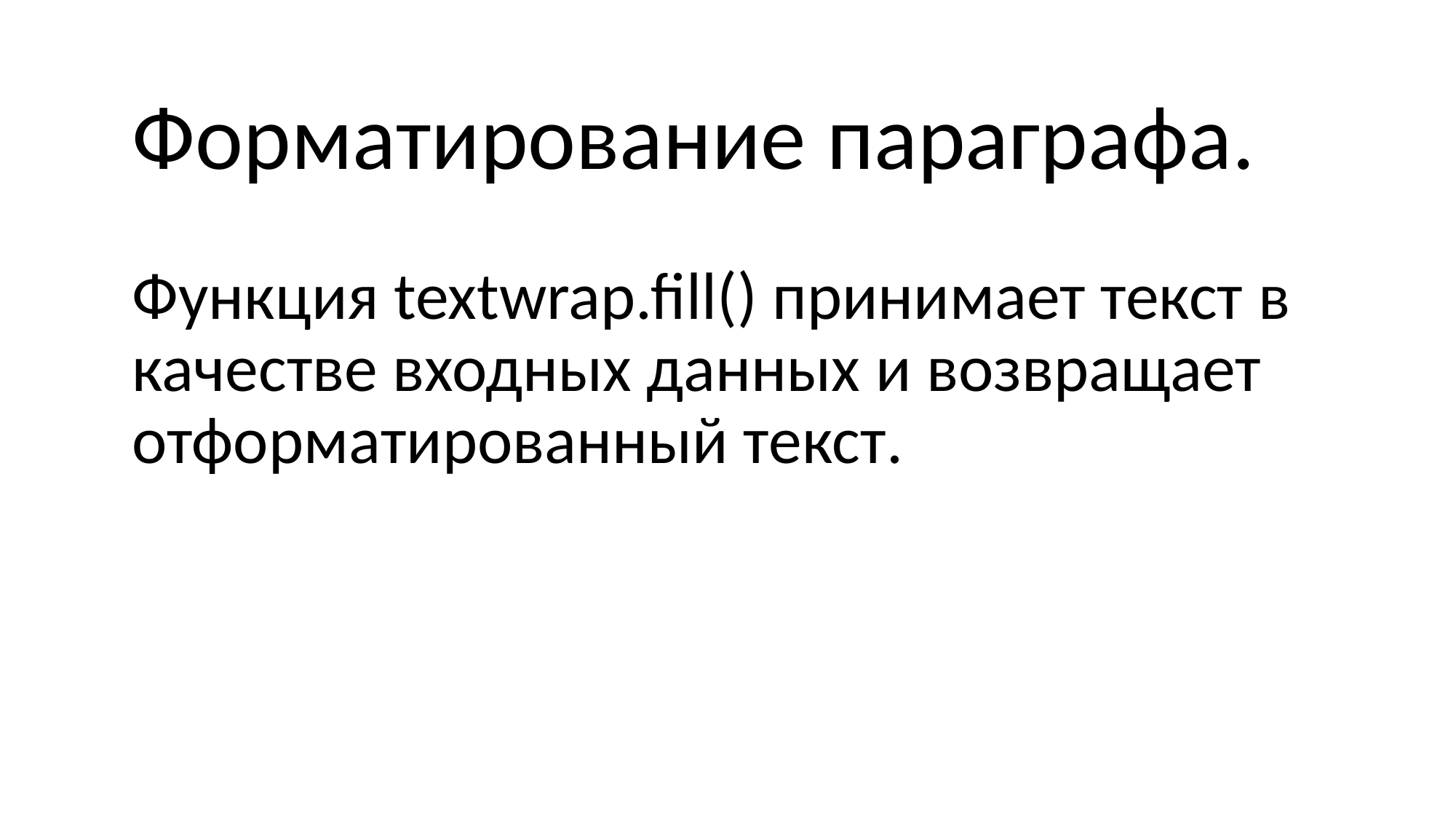

# Форматирование параграфа. Функция textwrap.fill() принимает текст в качестве входных данных и возвращает отформатированный текст.